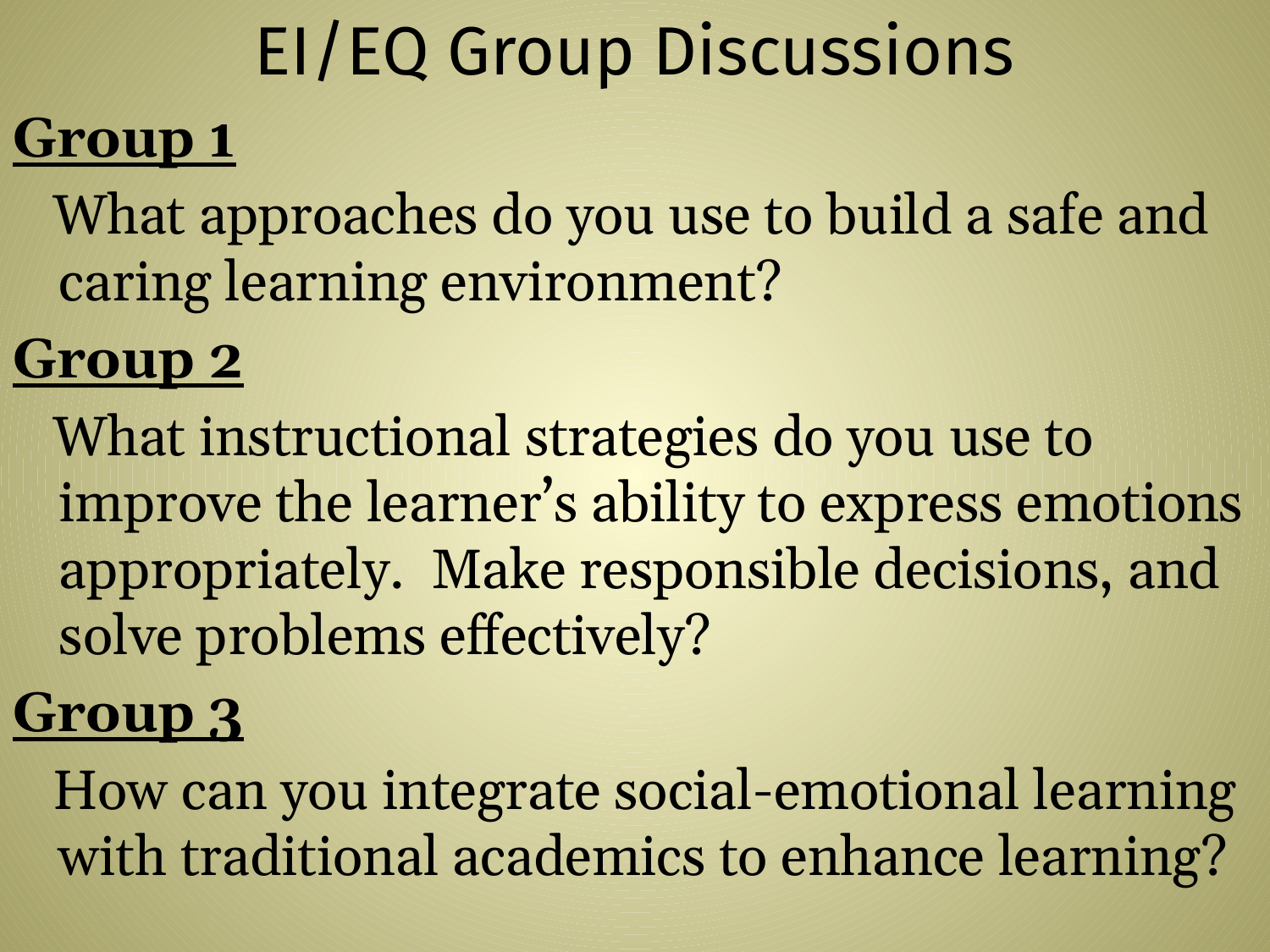

# EI/EQ Group Discussions
Group 1
   What approaches do you use to build a safe and caring learning environment?
Group 2
   What instructional strategies do you use to improve the learner’s ability to express emotions appropriately.  Make responsible decisions, and solve problems effectively?
Group 3
   How can you integrate social-emotional learning with traditional academics to enhance learning?